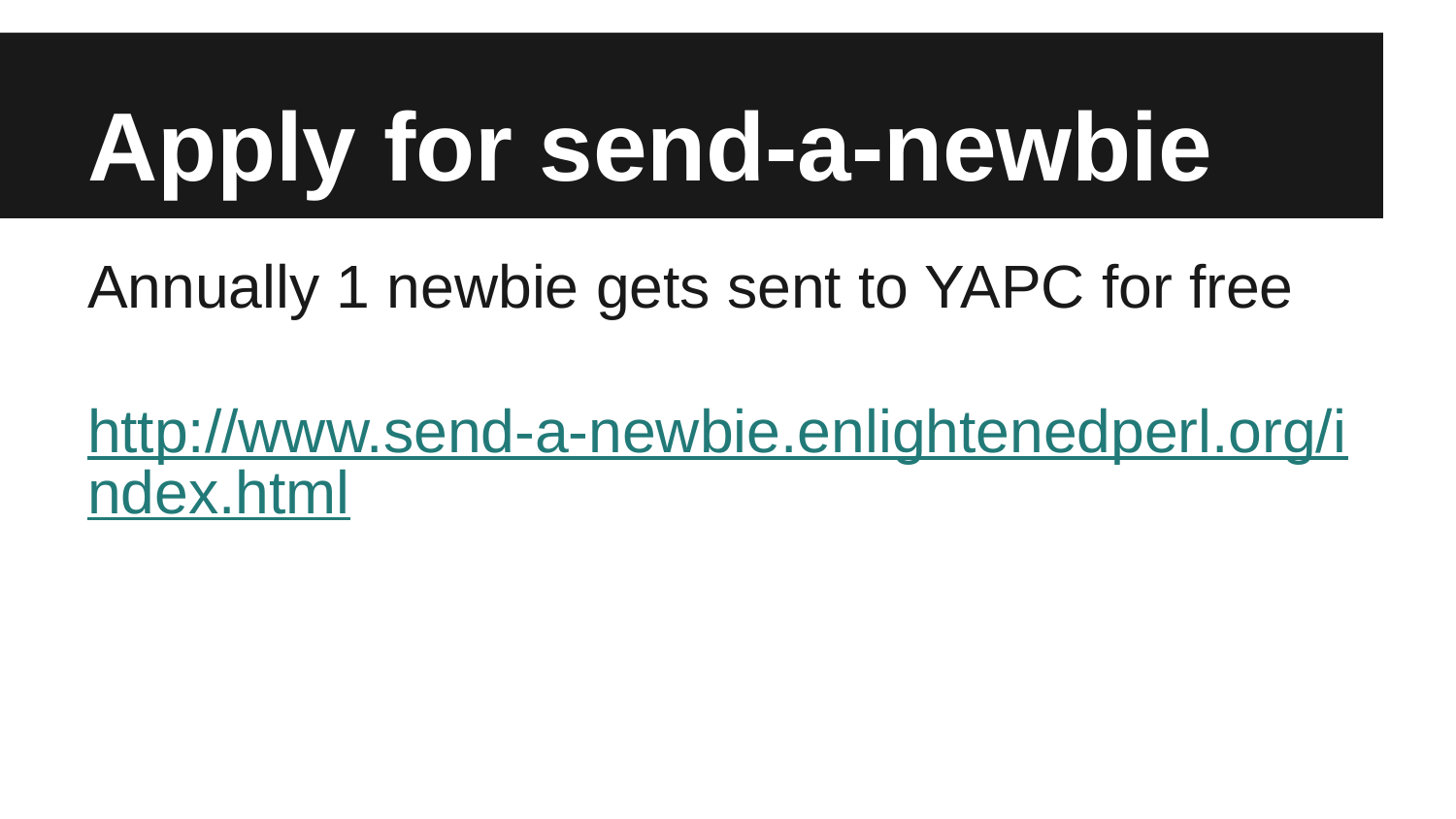

# Apply for send-a-newbie
Annually 1 newbie gets sent to YAPC for free

http://www.send-a-newbie.enlightenedperl.org/index.html